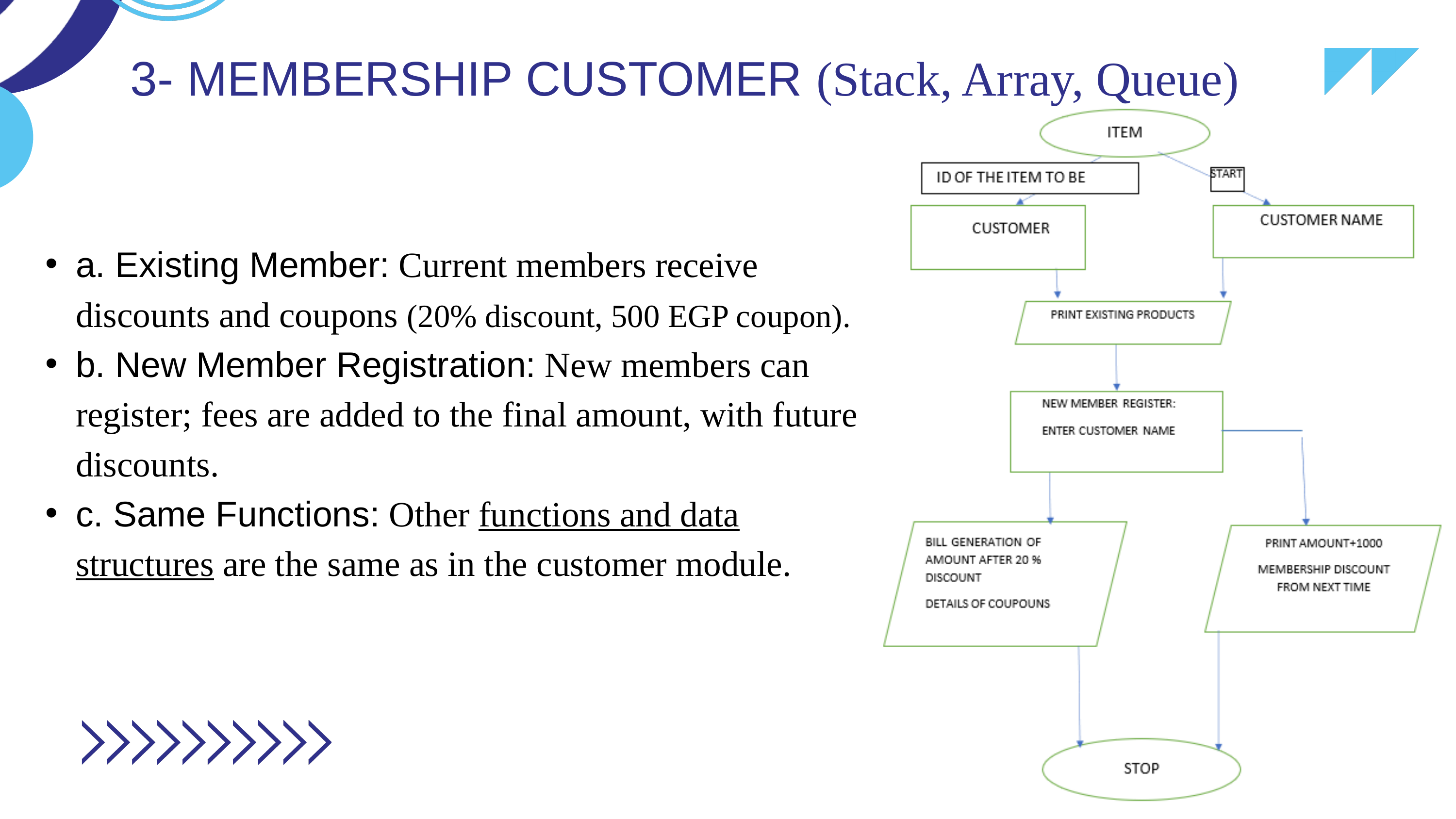

3- MEMBERSHIP CUSTOMER (Stack, Array, Queue)

a. Existing Member: Current members receive discounts and coupons (20% discount, 500 EGP coupon).
b. New Member Registration: New members can register; fees are added to the final amount, with future discounts.
c. Same Functions: Other functions and data structures are the same as in the customer module.